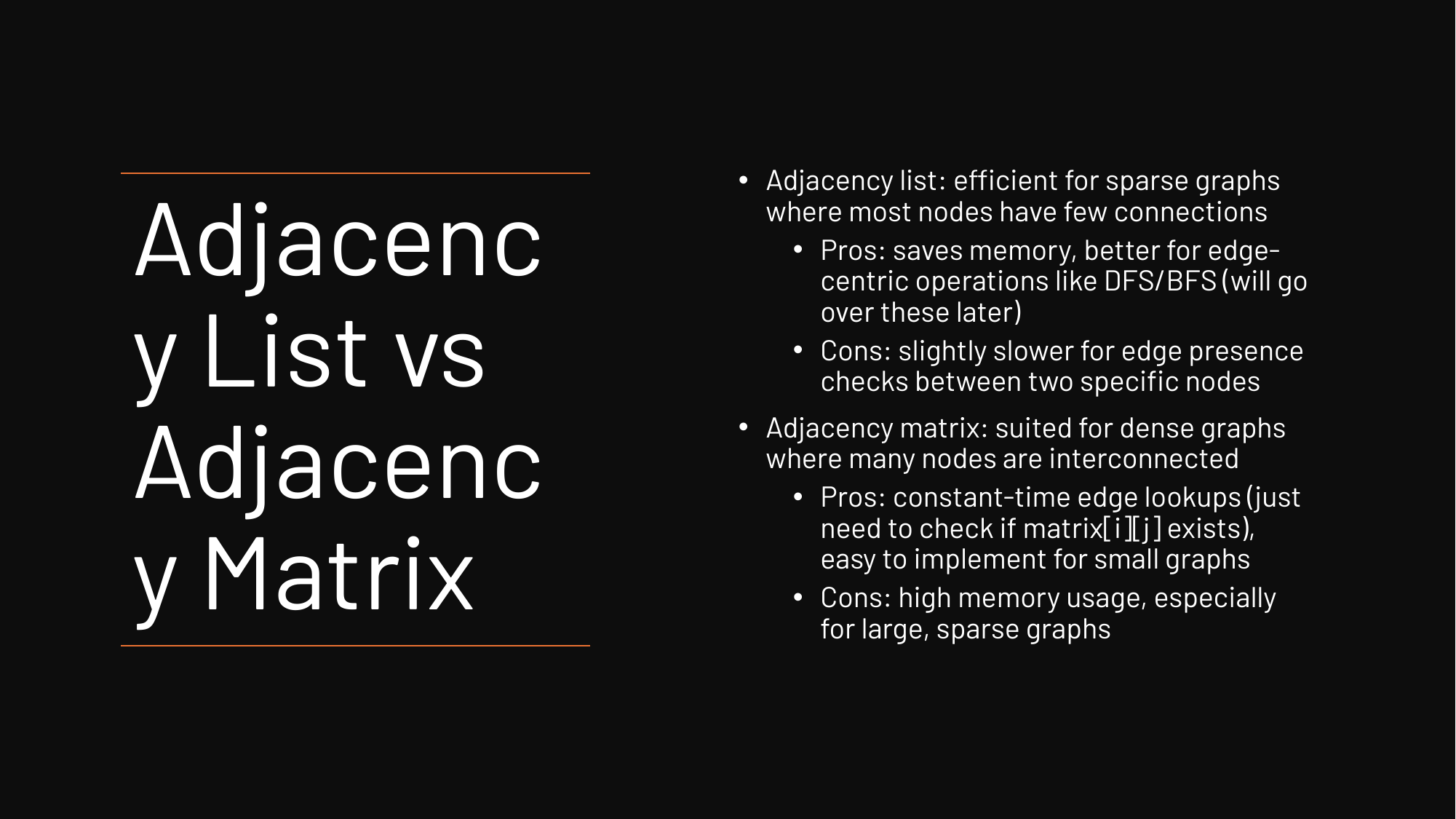

Adjacency list: efficient for sparse graphs where most nodes have few connections
Pros: saves memory, better for edge-centric operations like DFS/BFS (will go over these later)
Cons: slightly slower for edge presence checks between two specific nodes
Adjacency matrix: suited for dense graphs where many nodes are interconnected
Pros: constant-time edge lookups (just need to check if matrix[i][j] exists), easy to implement for small graphs
Cons: high memory usage, especially for large, sparse graphs
# Adjacency List vs Adjacency Matrix